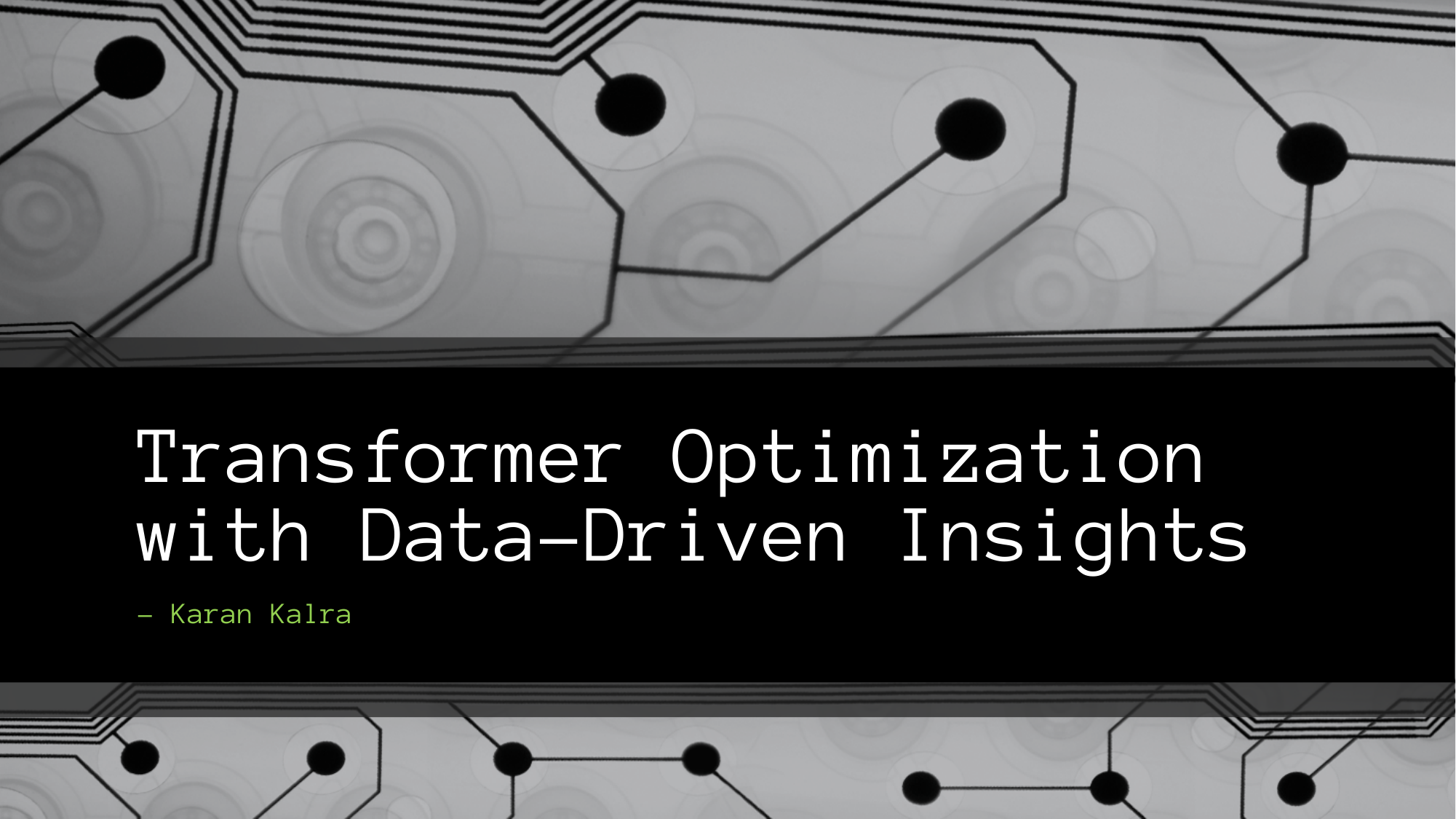

# Transformer Optimization with Data-Driven Insights
- Karan Kalra